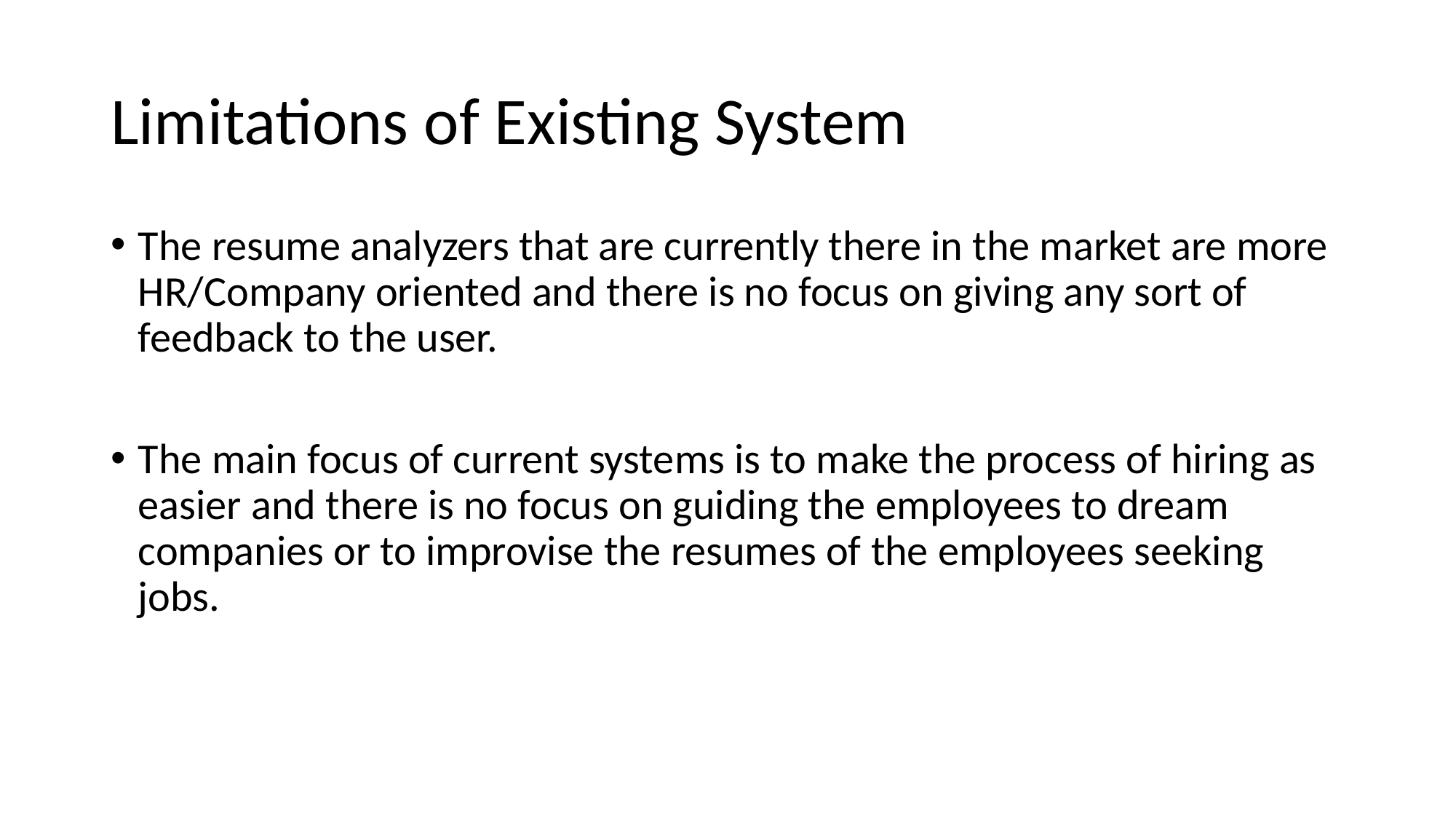

# Limitations of Existing System
The resume analyzers that are currently there in the market are more HR/Company oriented and there is no focus on giving any sort of feedback to the user.

The main focus of current systems is to make the process of hiring as easier and there is no focus on guiding the employees to dream companies or to improvise the resumes of the employees seeking jobs.